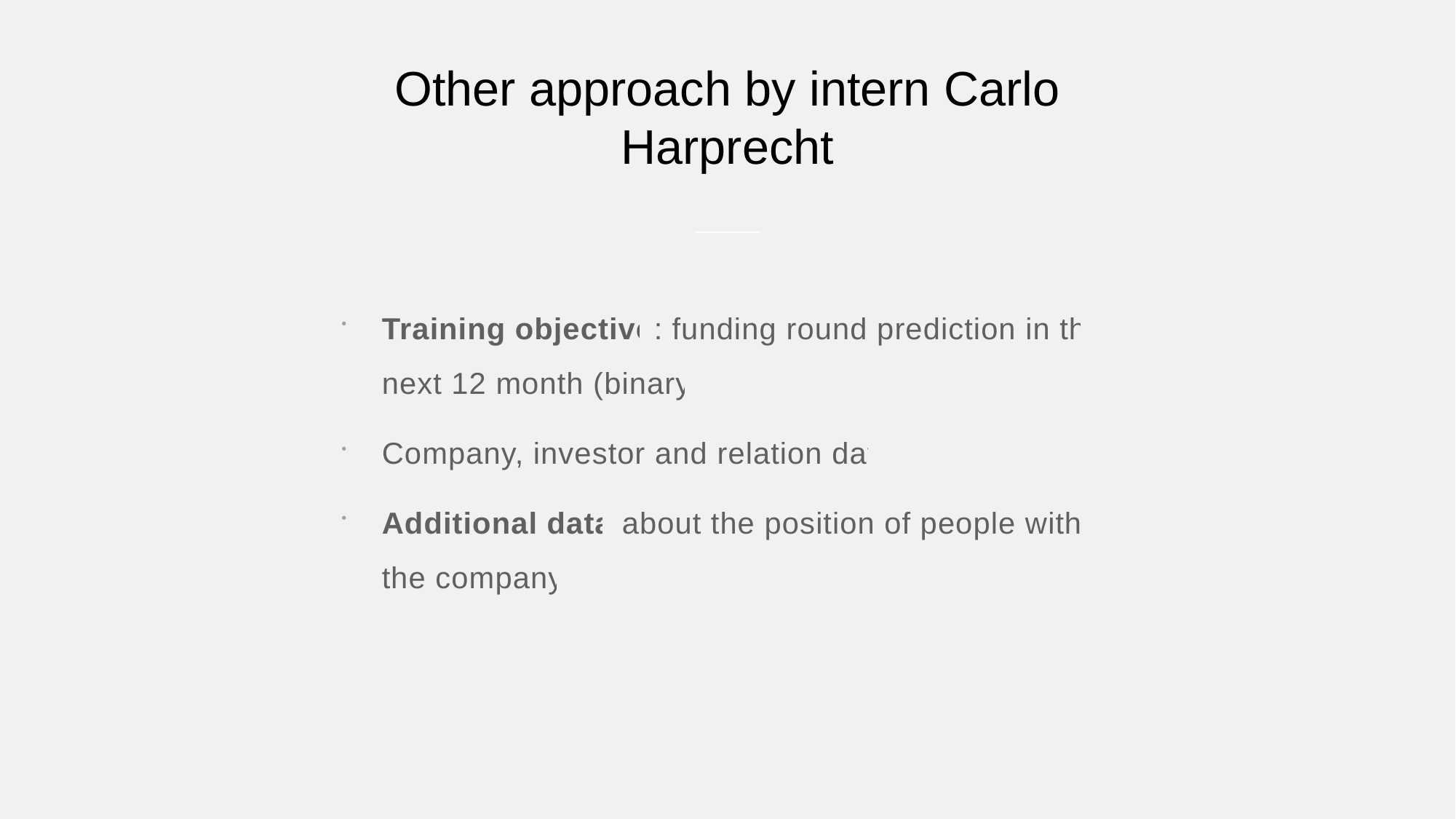

# Other approach by intern Carlo Harprecht
Training objective: funding round prediction in the next 12 month (binary)
Company, investor and relation data
Additional data about the position of people within the company